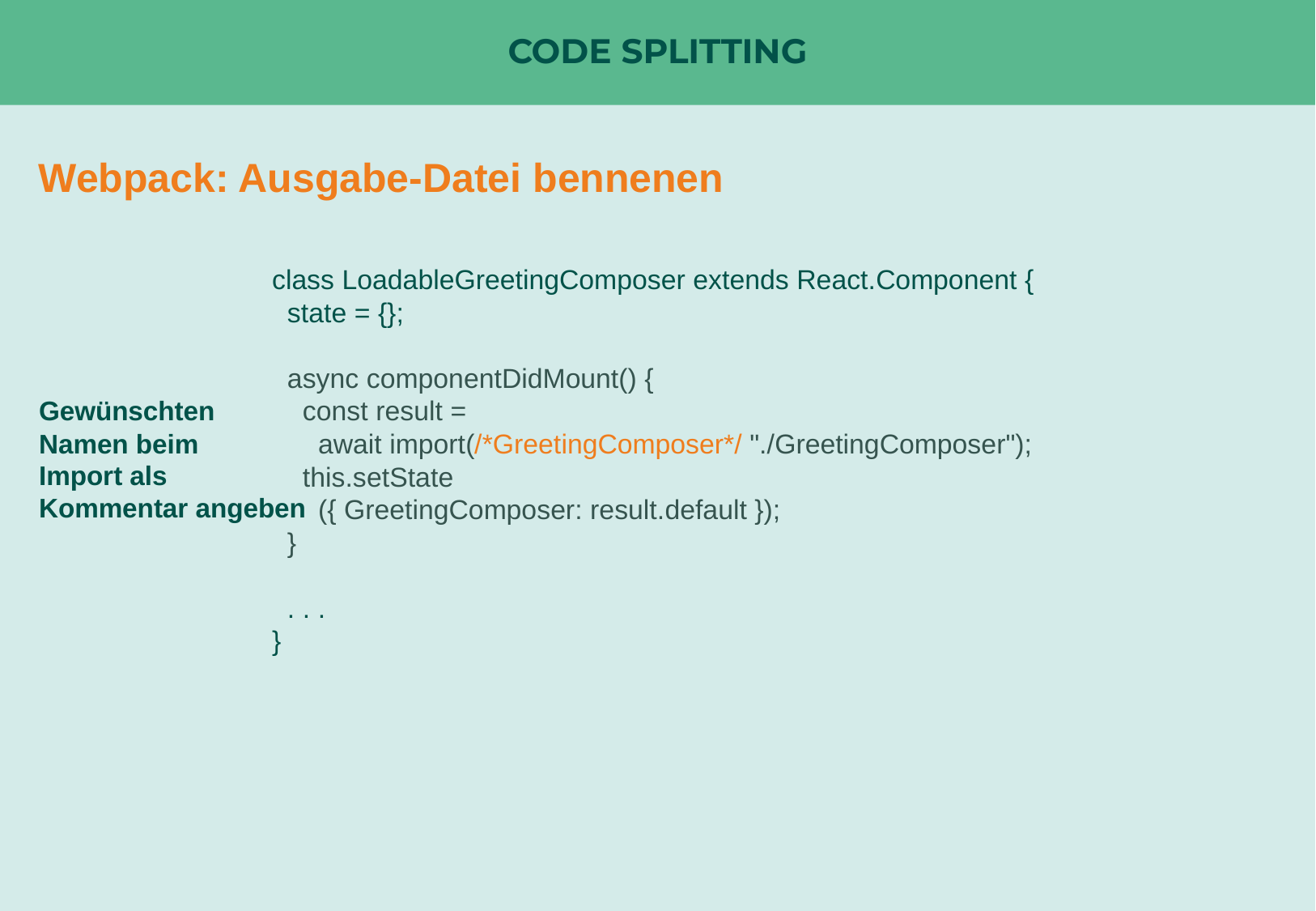

# Code Splitting
Webpack: Ausgabe-Datei bennenen

class LoadableGreetingComposer extends React.Component {
  state = {};

  async componentDidMount() {
    const result =
      await import(/*GreetingComposer*/ "./GreetingComposer");
    this.setState
      ({ GreetingComposer: result.default });
  }

  . . .
}
Gewünschten
Namen beim
Import als
Kommentar angeben